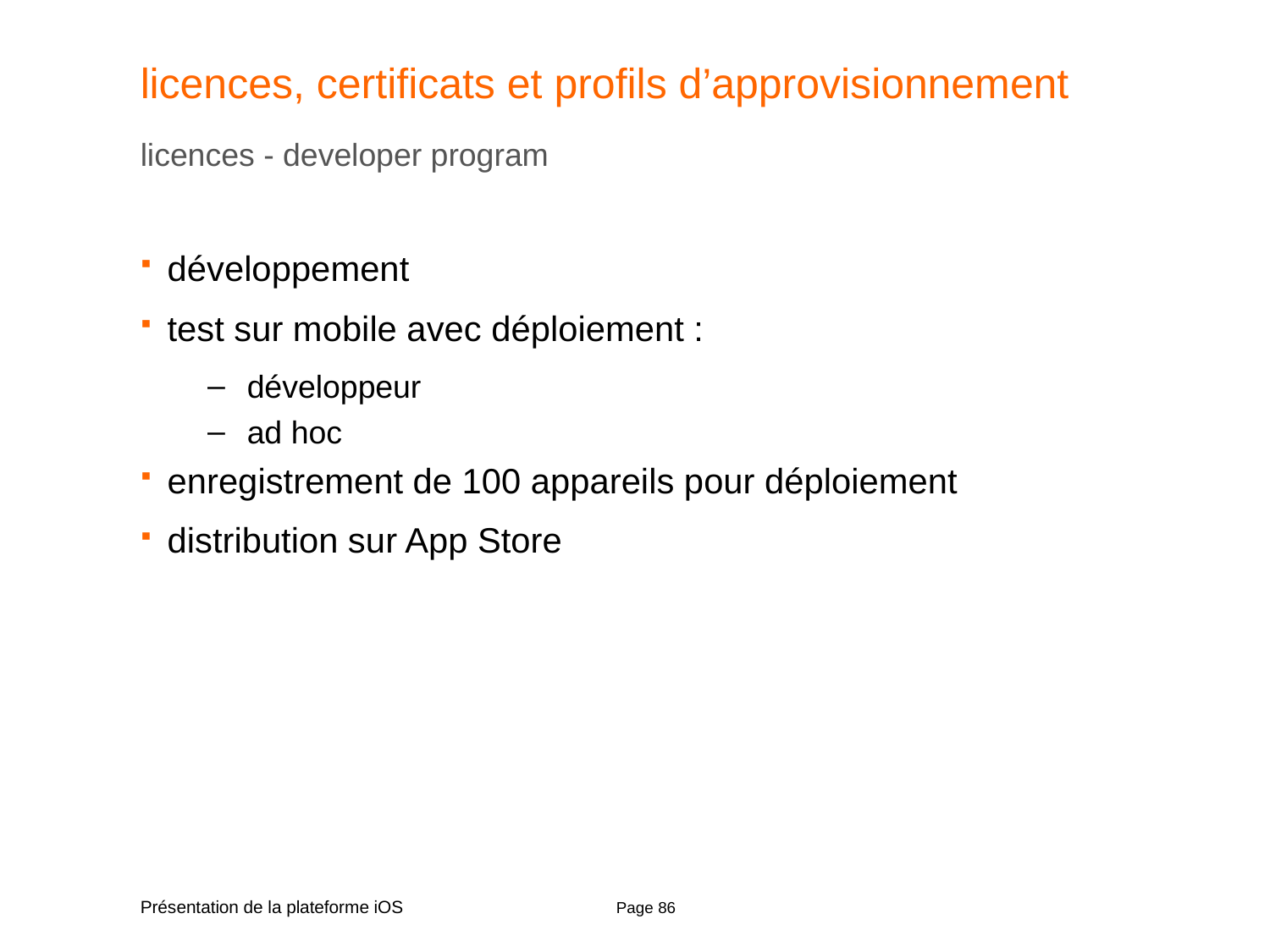

# licences, certificats et profils d’approvisionnement
licences - developer program
développement
test sur mobile avec déploiement :
développeur
ad hoc
enregistrement de 100 appareils pour déploiement
distribution sur App Store
Présentation de la plateforme iOS